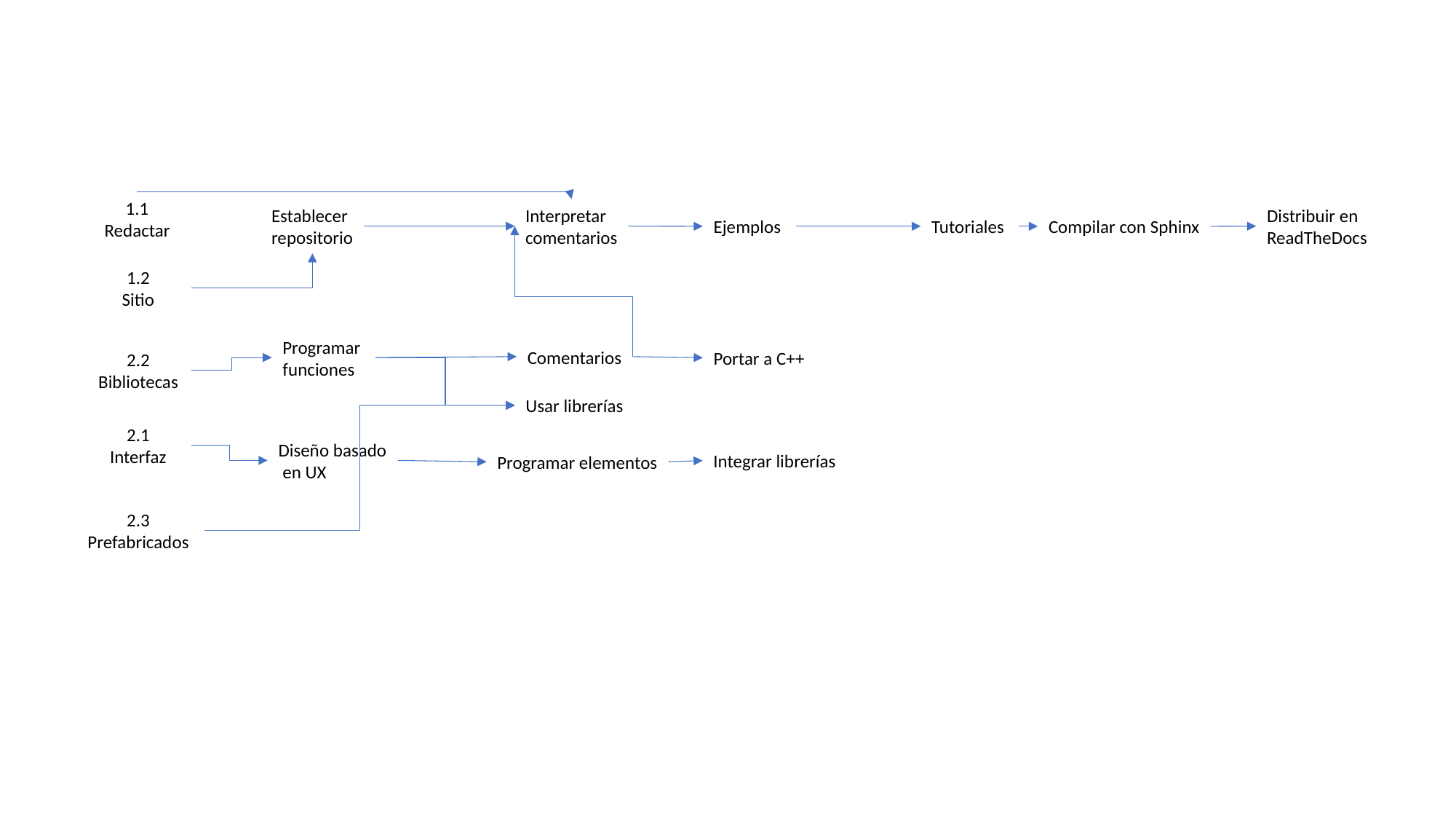

1.1
Redactar
Establecer
repositorio
Interpretar
comentarios
Distribuir en
ReadTheDocs
Compilar con Sphinx
Ejemplos
Tutoriales
1.2
Sitio
Programar
funciones
Comentarios
Portar a C++
2.2
Bibliotecas
Usar librerías
2.1
Interfaz
Diseño basado
 en UX
Integrar librerías
Programar elementos
2.3
Prefabricados